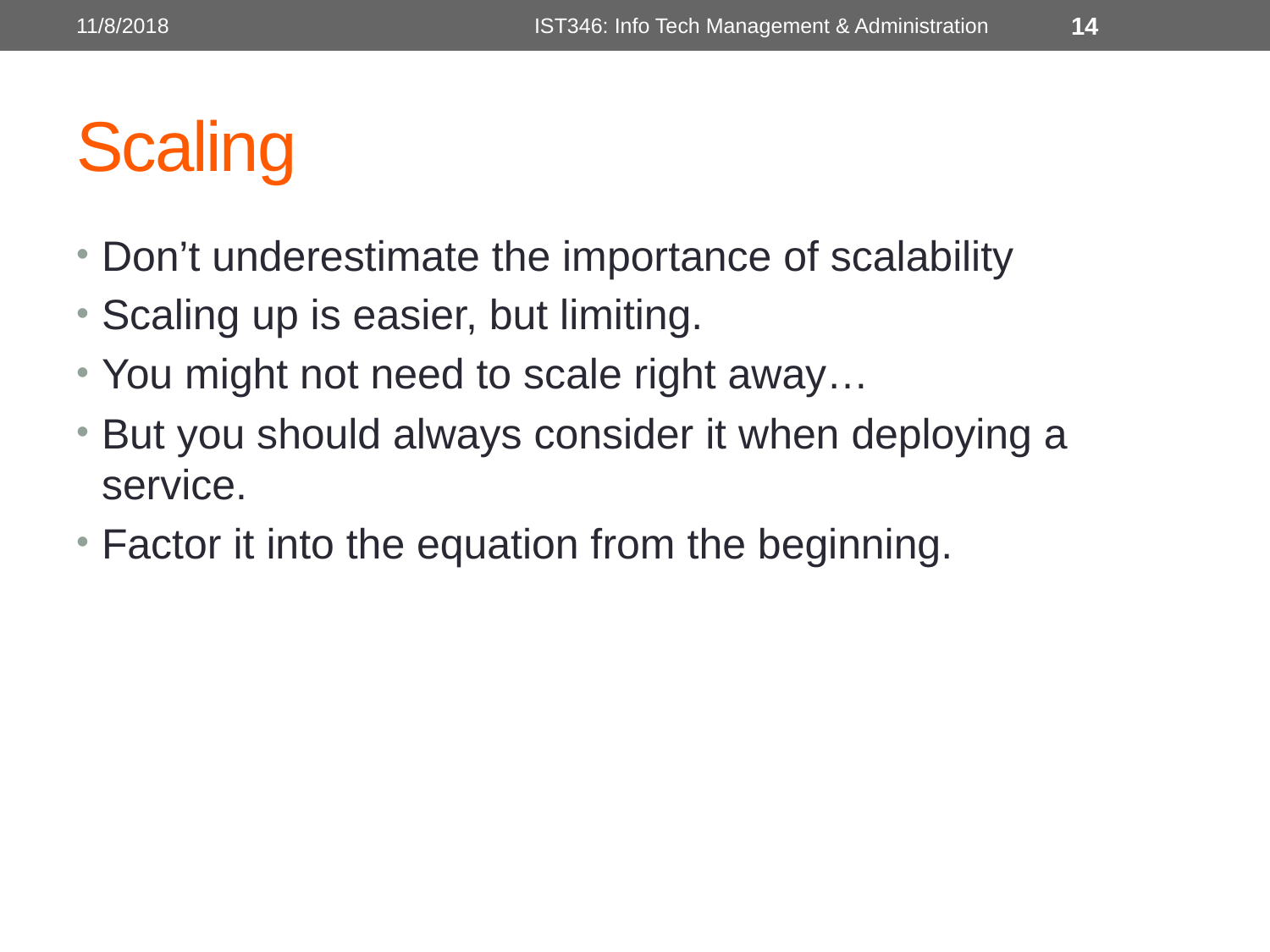

11/8/2018
IST346: Info Tech Management & Administration
14
# Scaling
Don’t underestimate the importance of scalability
Scaling up is easier, but limiting.
You might not need to scale right away…
But you should always consider it when deploying a service.
Factor it into the equation from the beginning.